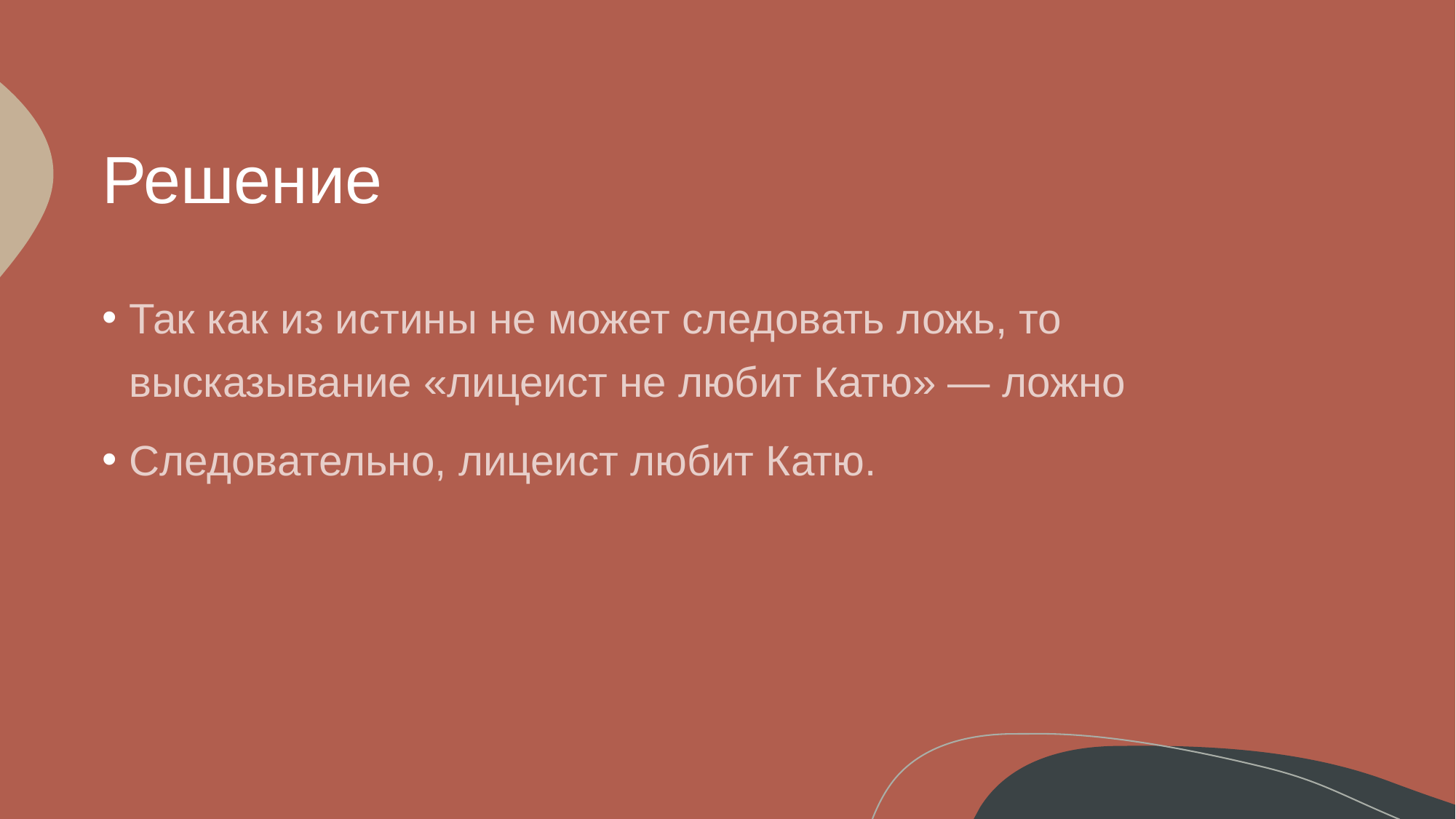

# Решение
Так как из истины не может следовать ложь, то высказывание «лицеист не любит Катю» — ложно
Следовательно, лицеист любит Катю.